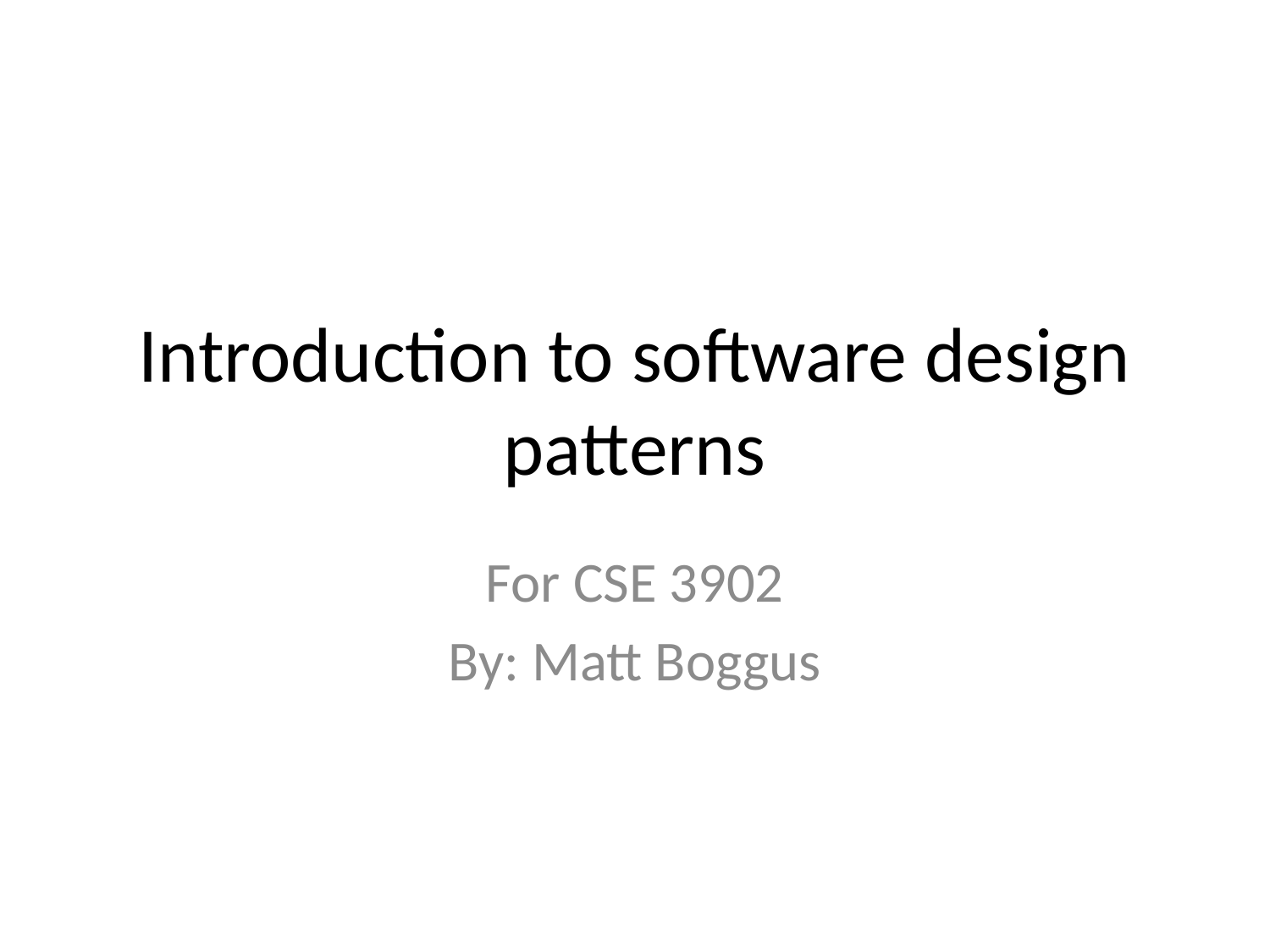

# Introduction to software design patterns
For CSE 3902
By: Matt Boggus